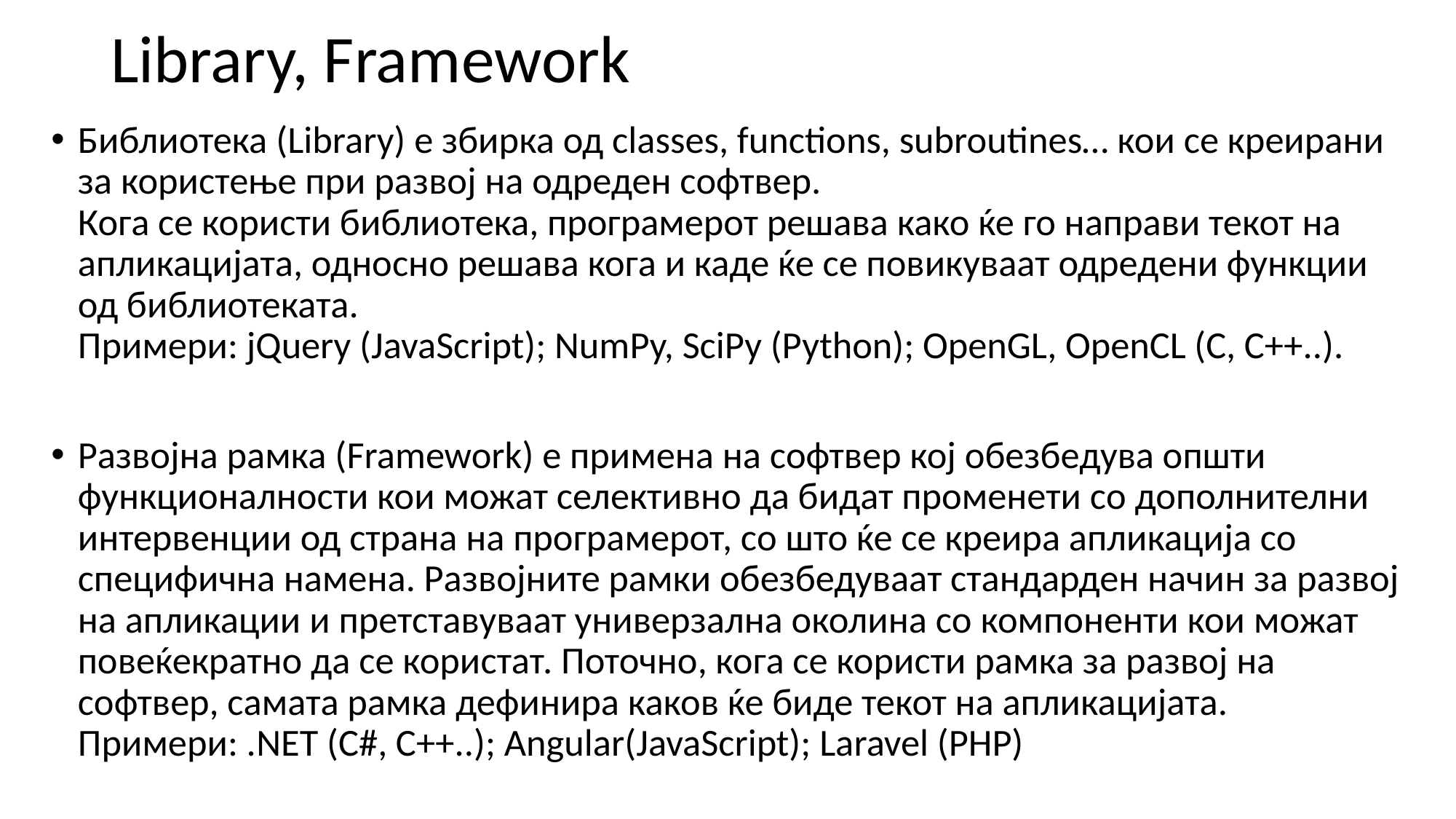

# Library, Framework
Библиотека (Library) е збирка од classes, functions, subroutines… кои се креирани за користење при развој на одреден софтвер.
Кога се користи библиотека, програмерот решава како ќе го направи текот на апликацијата, односно решава кога и каде ќе се повикуваат одредени функции од библиотеката.
Примери: jQuery (JavaScript); NumPy, SciPy (Python); OpenGL, OpenCL (C, C++..).

Развојна рамка (Framework) е примена на софтвер кој обезбедува општи функционалности кои можат селективно да бидат променети со дополнителни интервенции од страна на програмерот, со што ќе се креира апликација со специфична намена. Развојните рамки обезбедуваат стандарден начин за развој на апликации и претставуваат универзална околина со компоненти кои можат повеќекратно да се користат. Поточно, кога се користи рамка за развој на софтвер, самата рамка дефинира каков ќе биде текот на апликацијата.
Примери: .NET (C#, C++..); Angular(JavaScript); Laravel (PHP)